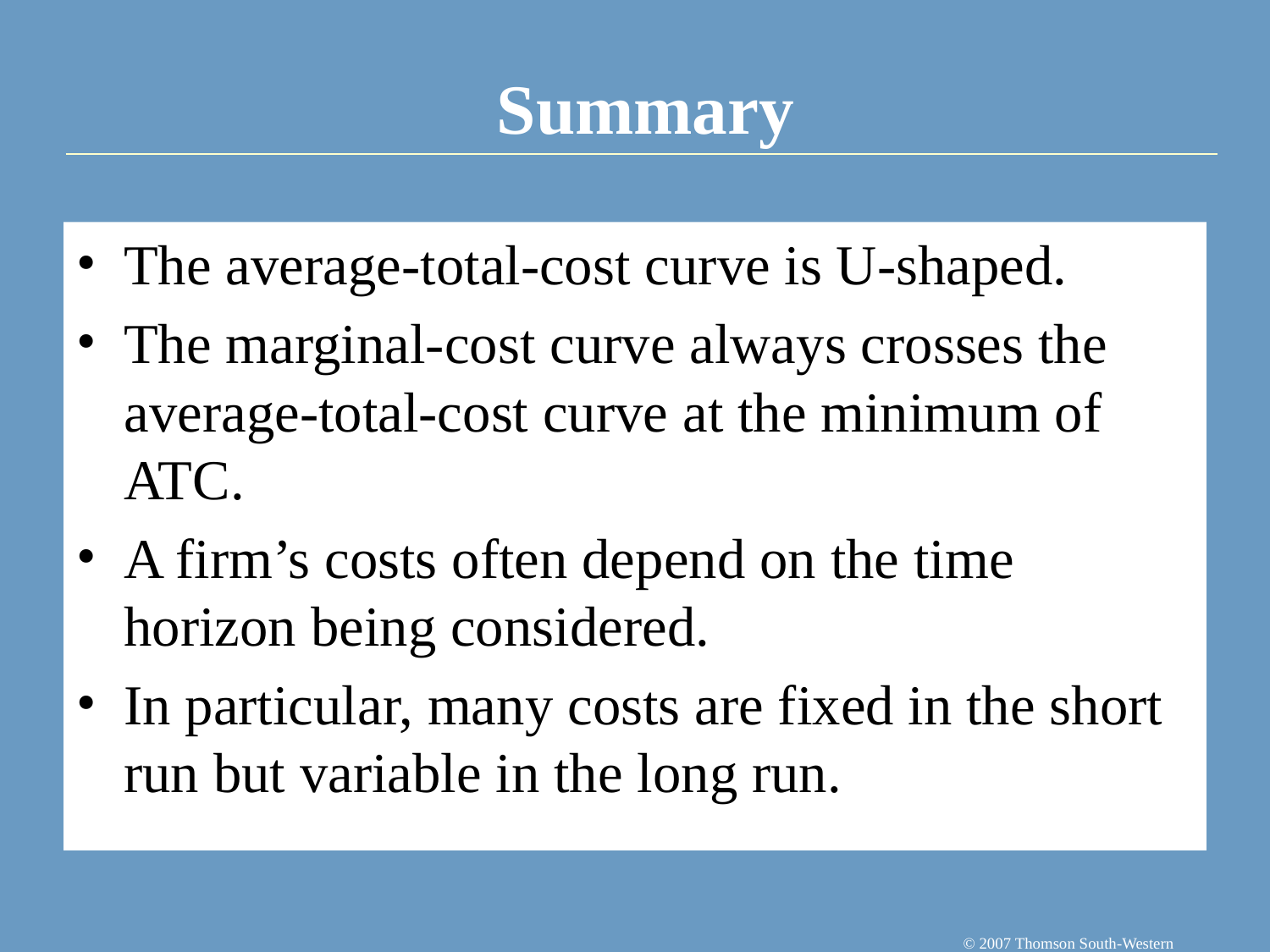

The average-total-cost curve is U-shaped.
The marginal-cost curve always crosses the average-total-cost curve at the minimum of ATC.
A firm’s costs often depend on the time horizon being considered.
In particular, many costs are fixed in the short run but variable in the long run.